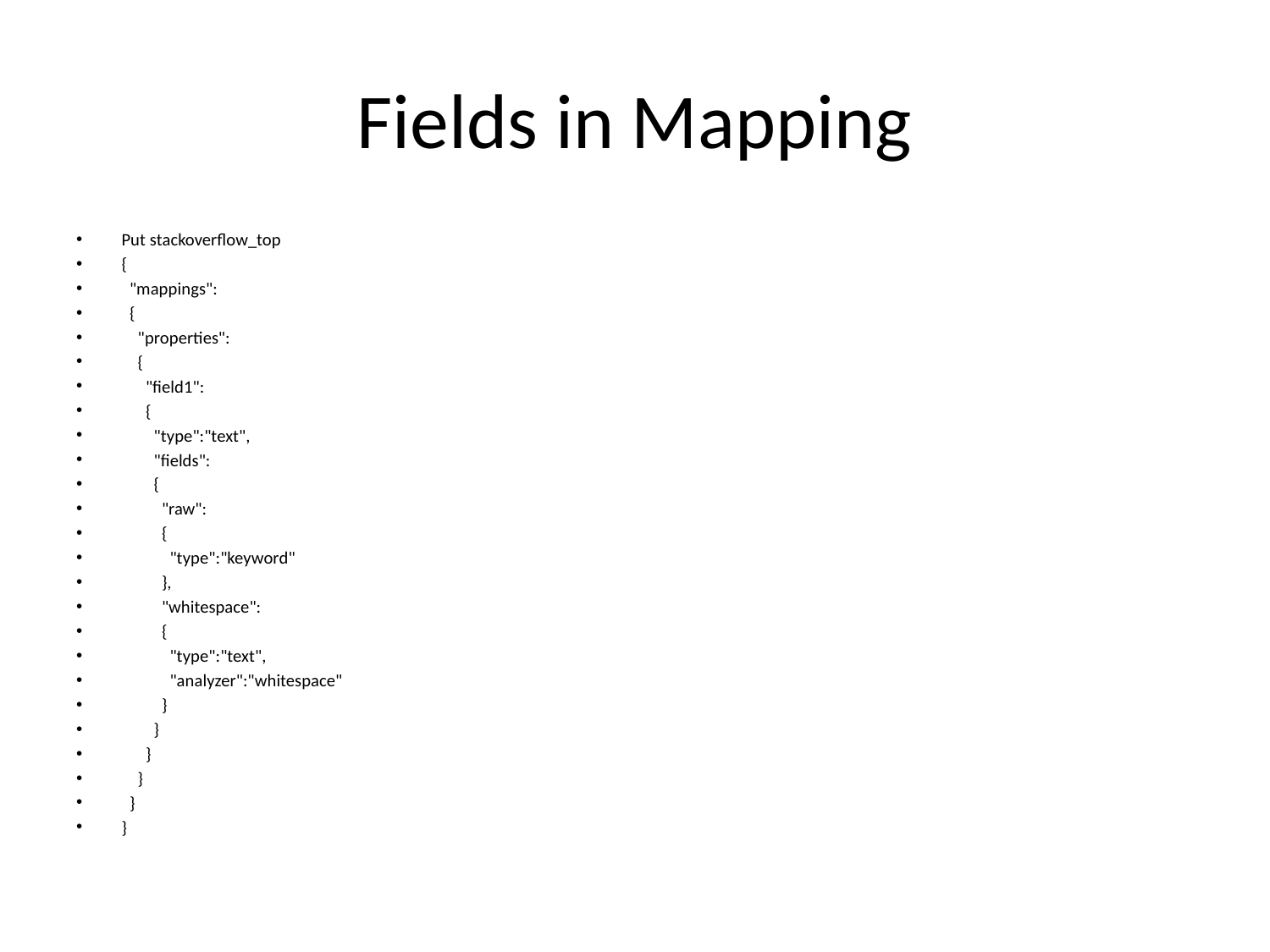

# Fields in Mapping
Put stackoverflow_top
{
  "mappings":
  {
    "properties":
    {
      "field1":
      {
        "type":"text",
        "fields":
        {
          "raw":
          {
            "type":"keyword"
          },
          "whitespace":
          {
            "type":"text",
            "analyzer":"whitespace"
          }
        }
      }
    }
  }
}